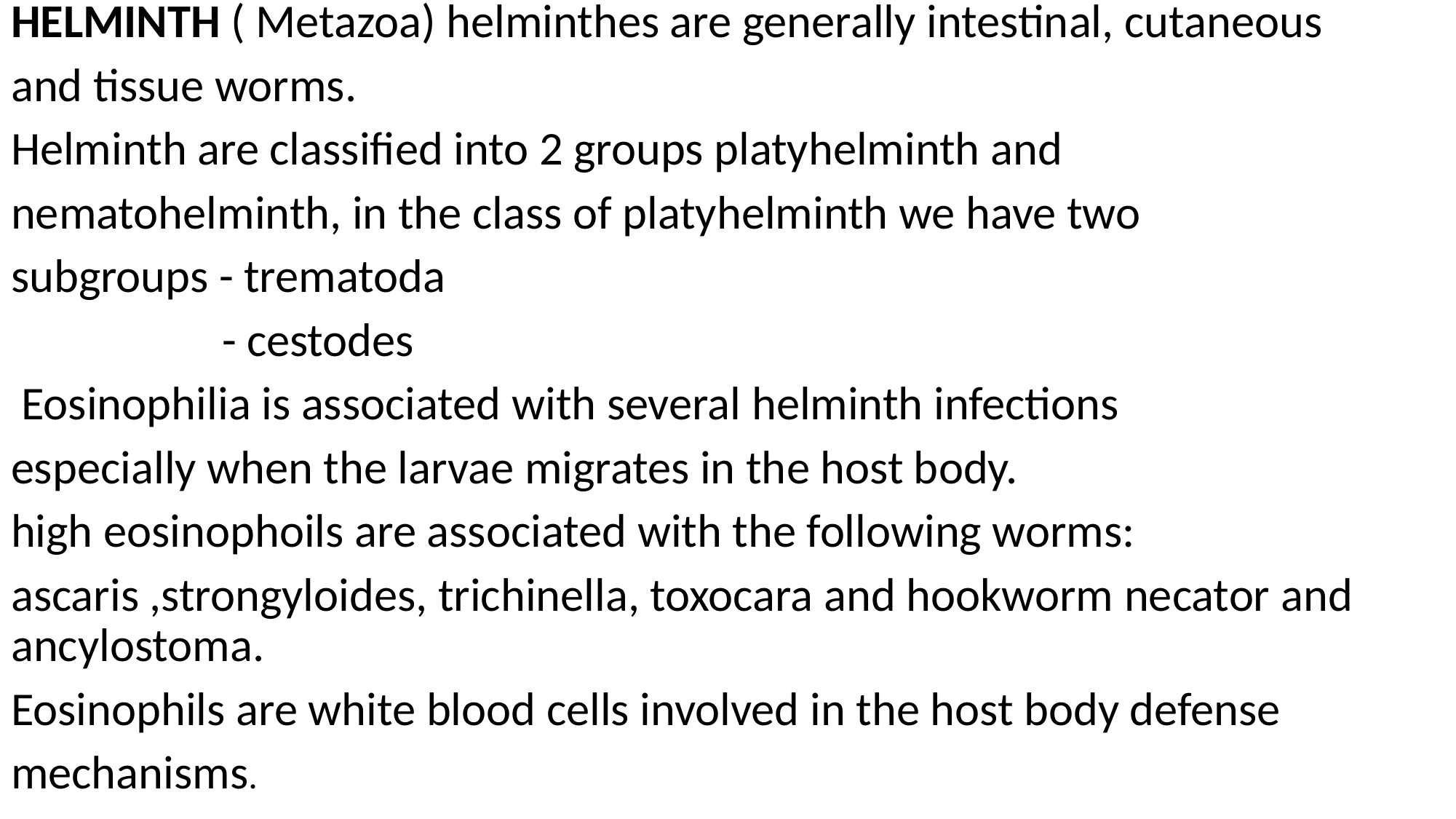

HELMINTH ( Metazoa) helminthes are generally intestinal, cutaneous
and tissue worms.
Helminth are classified into 2 groups platyhelminth and
nematohelminth, in the class of platyhelminth we have two
subgroups - trematoda
                    - cestodes
 Eosinophilia is associated with several helminth infections
especially when the larvae migrates in the host body.
high eosinophoils are associated with the following worms:
ascaris ,strongyloides, trichinella, toxocara and hookworm necator and ancylostoma.
Eosinophils are white blood cells involved in the host body defense
mechanisms.